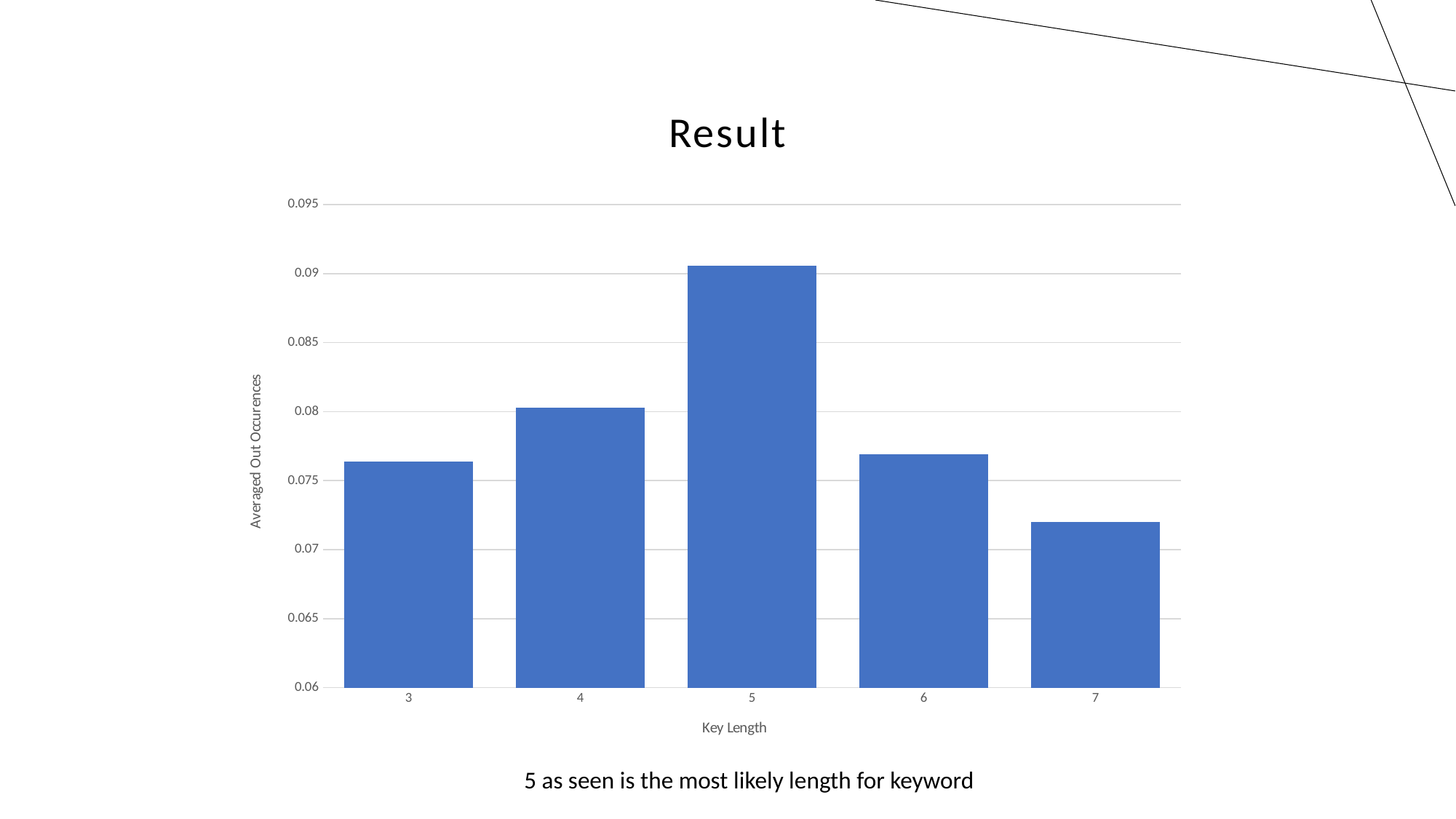

# Result

### Chart

| Category |  |
|---|---|
| 3 | 0.0764026402640264 |
| 4 | 0.0803080308030803 |
| 5 | 0.0905940594059406 |
| 6 | 0.0768976897689769 |
| 7 | 0.0719932458362115 |
5 as seen is the most likely length for keyword